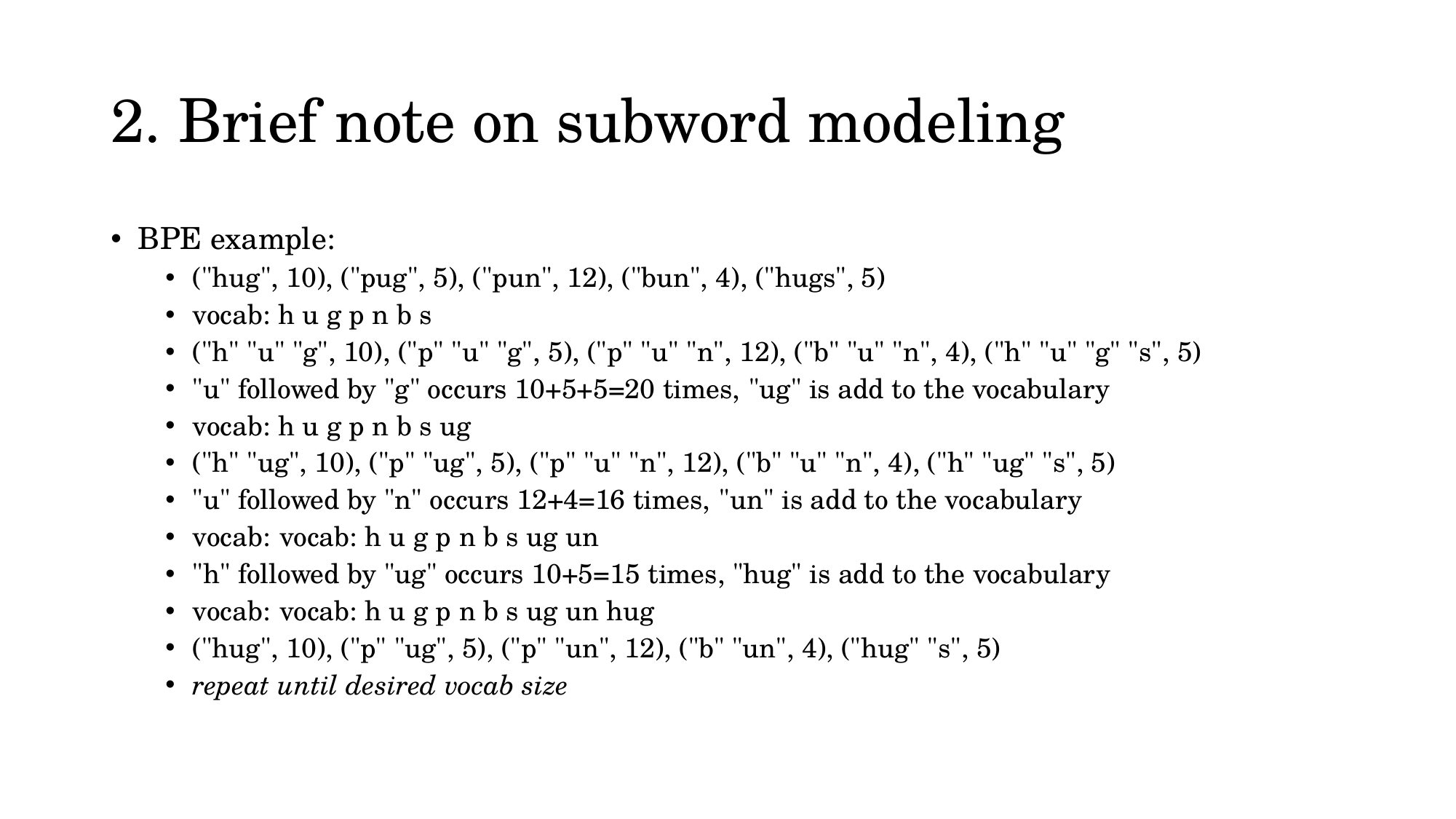

# 2. Brief note on subword modeling
BPE example:
("hug", 10), ("pug", 5), ("pun", 12), ("bun", 4), ("hugs", 5)
vocab: h u g p n b s
("h" "u" "g", 10), ("p" "u" "g", 5), ("p" "u" "n", 12), ("b" "u" "n", 4), ("h" "u" "g" "s", 5)
"u" followed by "g" occurs 10+5+5=20 times, "ug" is add to the vocabulary
vocab: h u g p n b s ug
("h" "ug", 10), ("p" "ug", 5), ("p" "u" "n", 12), ("b" "u" "n", 4), ("h" "ug" "s", 5)
"u" followed by "n" occurs 12+4=16 times, "un" is add to the vocabulary
vocab: vocab: h u g p n b s ug un
"h" followed by "ug" occurs 10+5=15 times, "hug" is add to the vocabulary
vocab: vocab: h u g p n b s ug un hug
("hug", 10), ("p" "ug", 5), ("p" "un", 12), ("b" "un", 4), ("hug" "s", 5)
repeat until desired vocab size